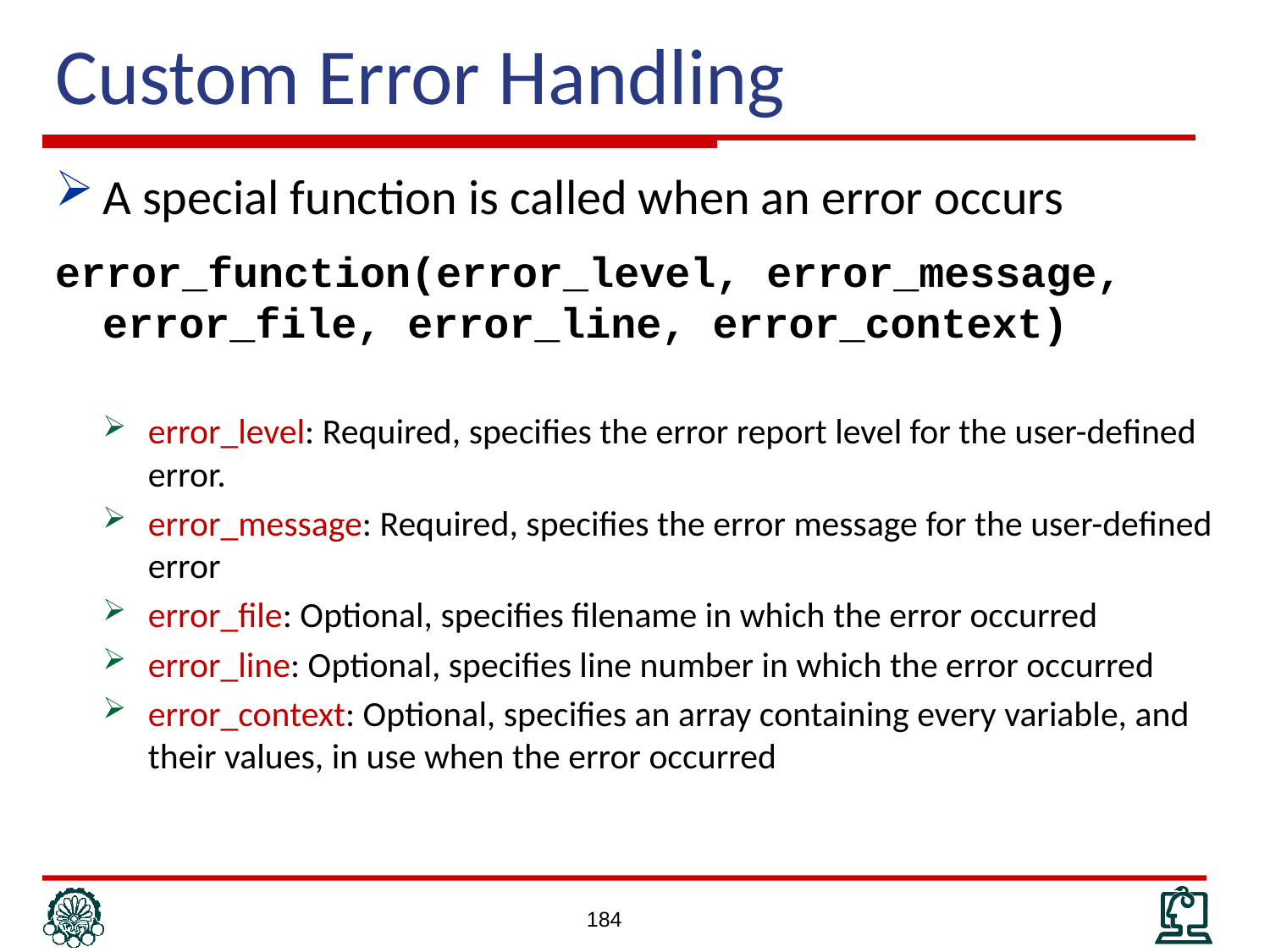

# Custom Error Handling
A special function is called when an error occurs
error_function(error_level, error_message, error_file, error_line, error_context)

error_level: Required, specifies the error report level for the user-defined error.
error_message: Required, specifies the error message for the user-defined error
error_file: Optional, specifies filename in which the error occurred
error_line: Optional, specifies line number in which the error occurred
error_context: Optional, specifies an array containing every variable, and their values, in use when the error occurred

184